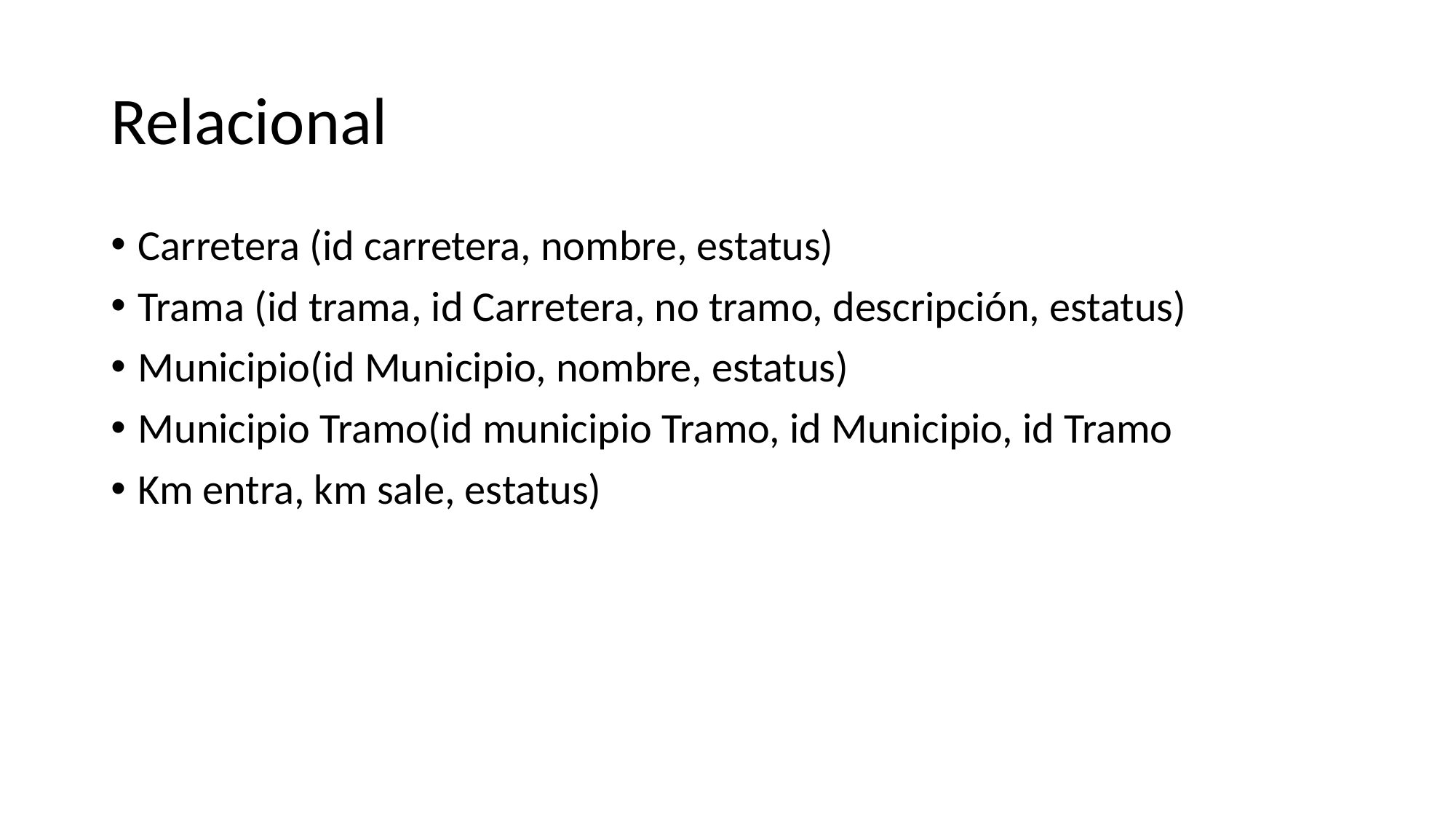

# Relacional
Carretera (id carretera, nombre, estatus)
Trama (id trama, id Carretera, no tramo, descripción, estatus)
Municipio(id Municipio, nombre, estatus)
Municipio Tramo(id municipio Tramo, id Municipio, id Tramo
Km entra, km sale, estatus)